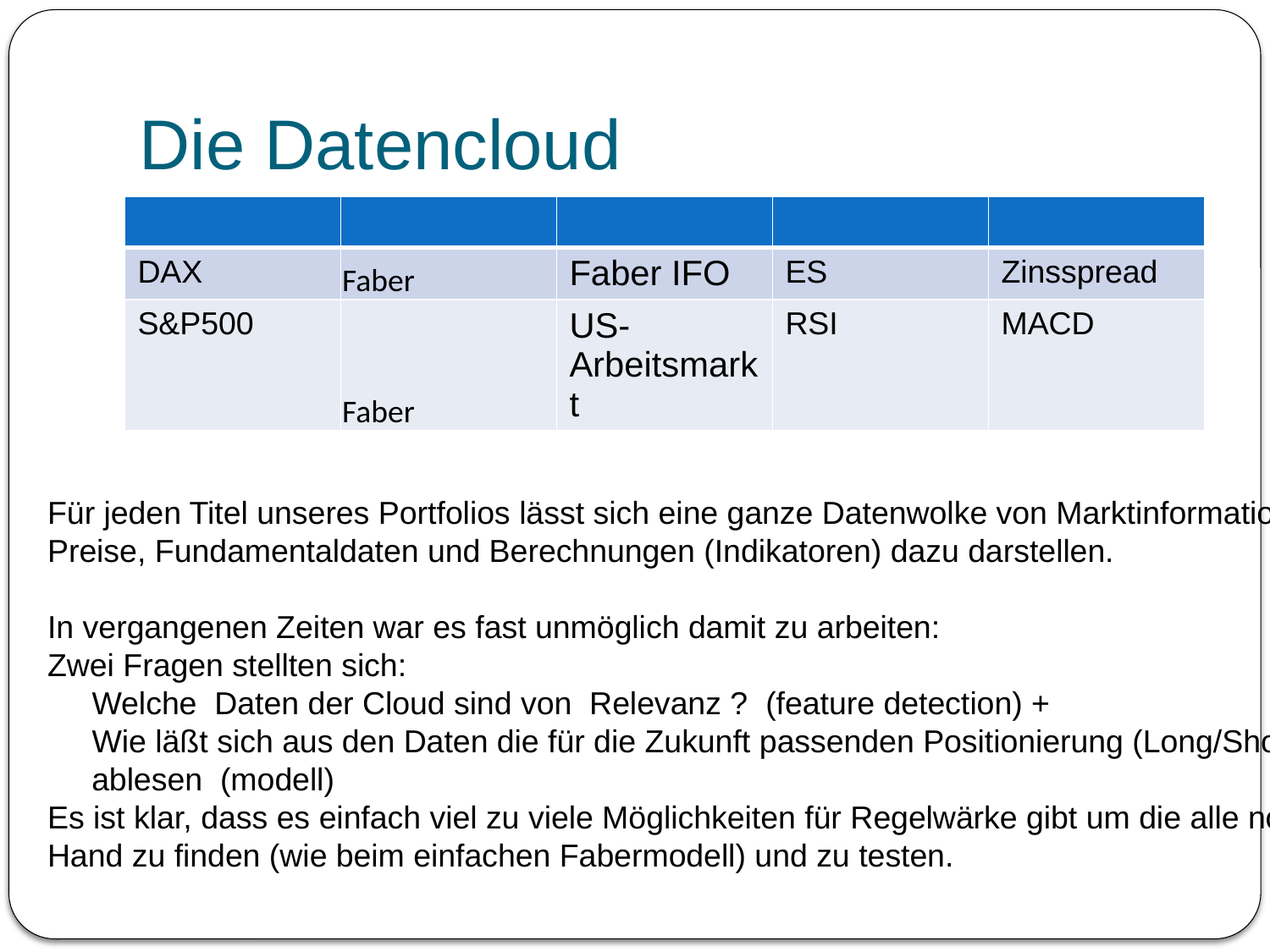

# Die Datencloud
|  |  |  |  |  |
| --- | --- | --- | --- | --- |
| DAX | Faber | Faber IFO | ES | Zinsspread |
| S&P500 | Faber | US-Arbeitsmarkt | RSI | MACD |
Für jeden Titel unseres Portfolios lässt sich eine ganze Datenwolke von Marktinformationen
Preise, Fundamentaldaten und Berechnungen (Indikatoren) dazu darstellen.

In vergangenen Zeiten war es fast unmöglich damit zu arbeiten:
Zwei Fragen stellten sich:
     Welche  Daten der Cloud sind von  Relevanz ?  (feature detection) +
     Wie läßt sich aus den Daten die für die Zukunft passenden Positionierung (Long/Short/Flat)
     ablesen  (modell)
Es ist klar, dass es einfach viel zu viele Möglichkeiten für Regelwärke gibt um die alle noch
Hand zu finden (wie beim einfachen Fabermodell) und zu testen.